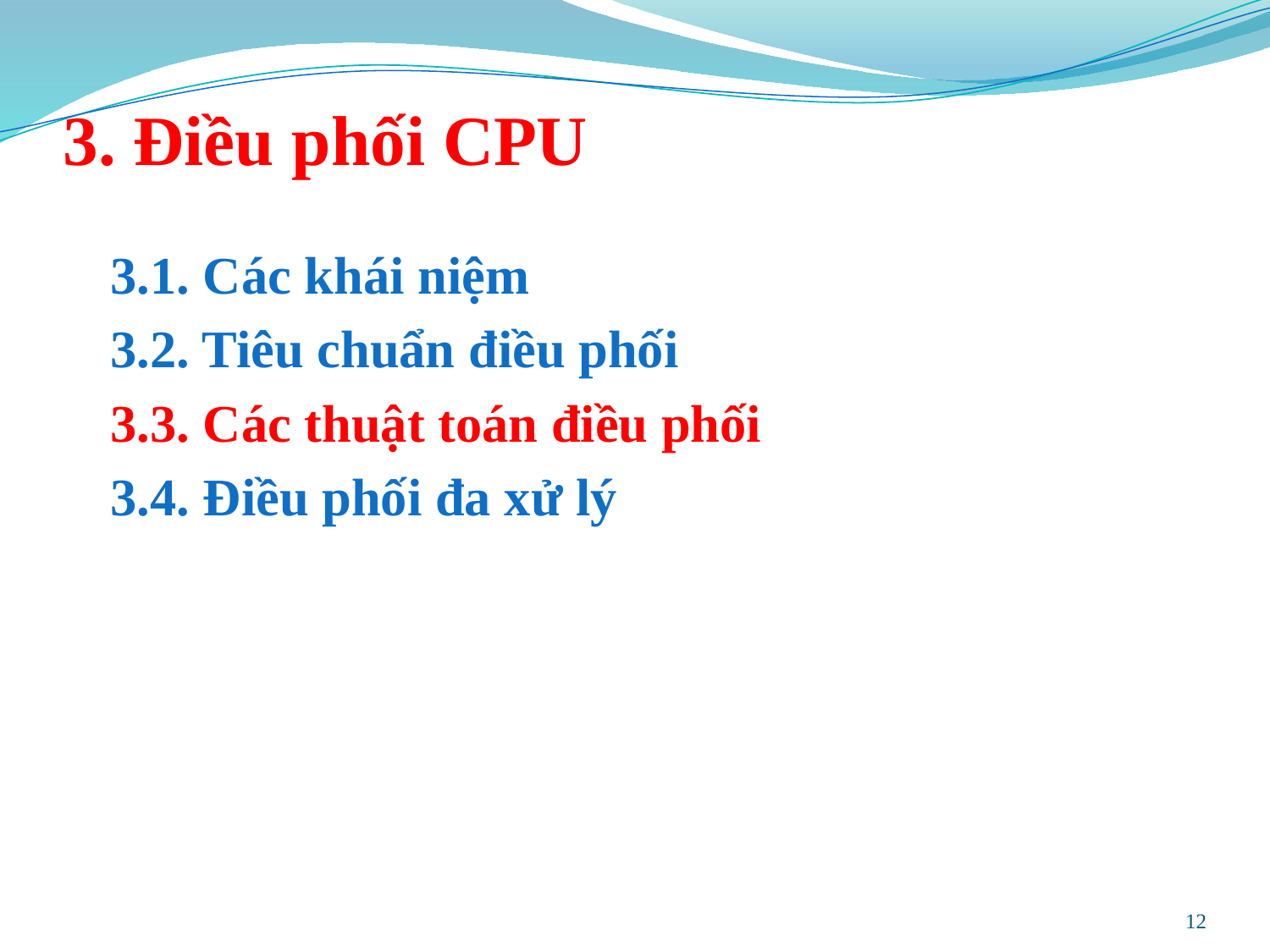

# 3. Điều phối CPU
3.1. Các khái niệm
3.2. Tiêu chuẩn điều phối
3.3. Các thuật toán điều phối
3.4. Điều phối đa xử lý
12